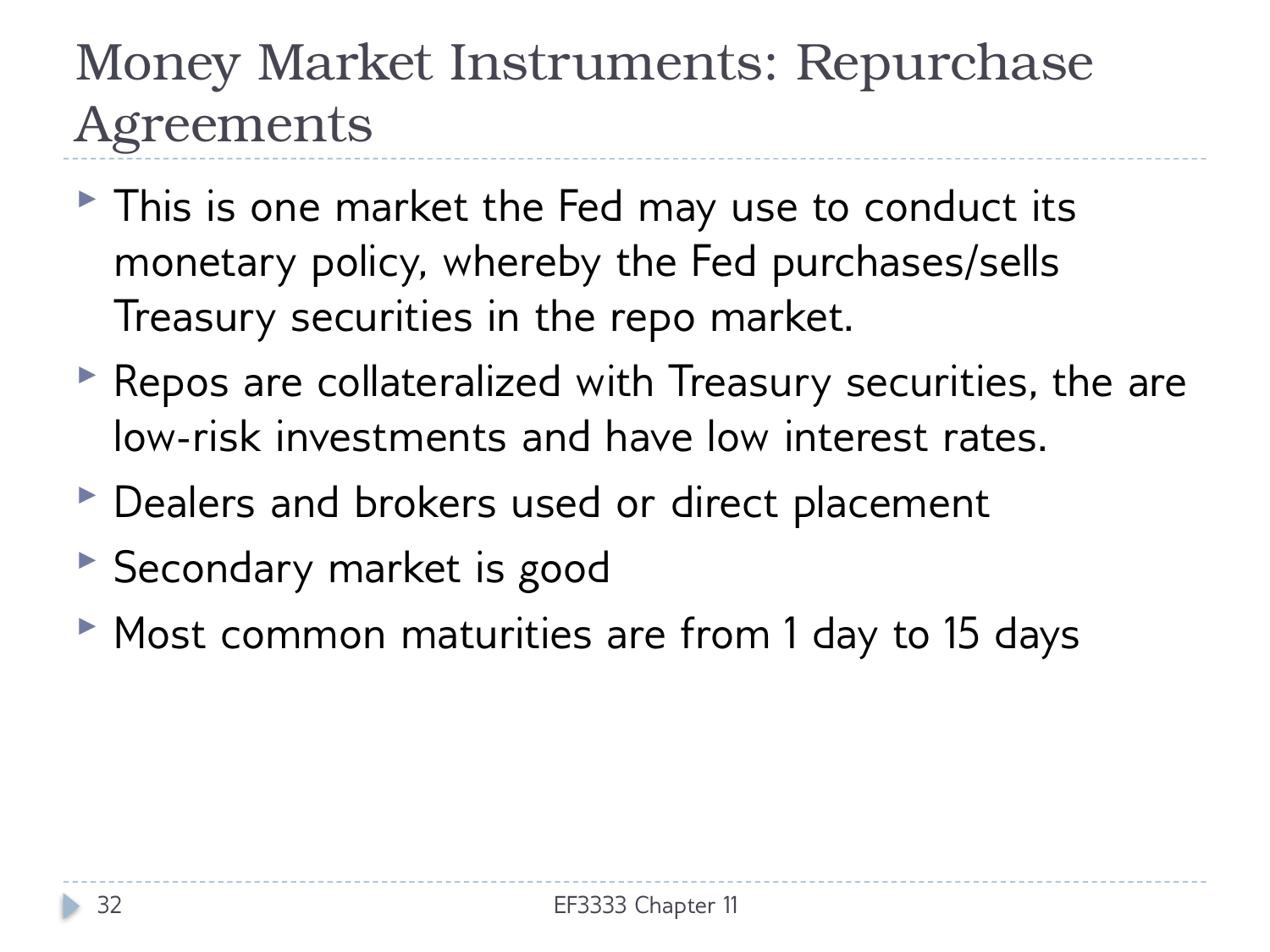

# Money Market Instruments: Repurchase Agreements
This is one market the Fed may use to conduct its monetary policy, whereby the Fed purchases/sells Treasury securities in the repo market.
Repos are collateralized with Treasury securities, the are low-risk investments and have low interest rates.
Dealers and brokers used or direct placement
Secondary market is good
Most common maturities are from 1 day to 15 days

32
EF3333 Chapter 11